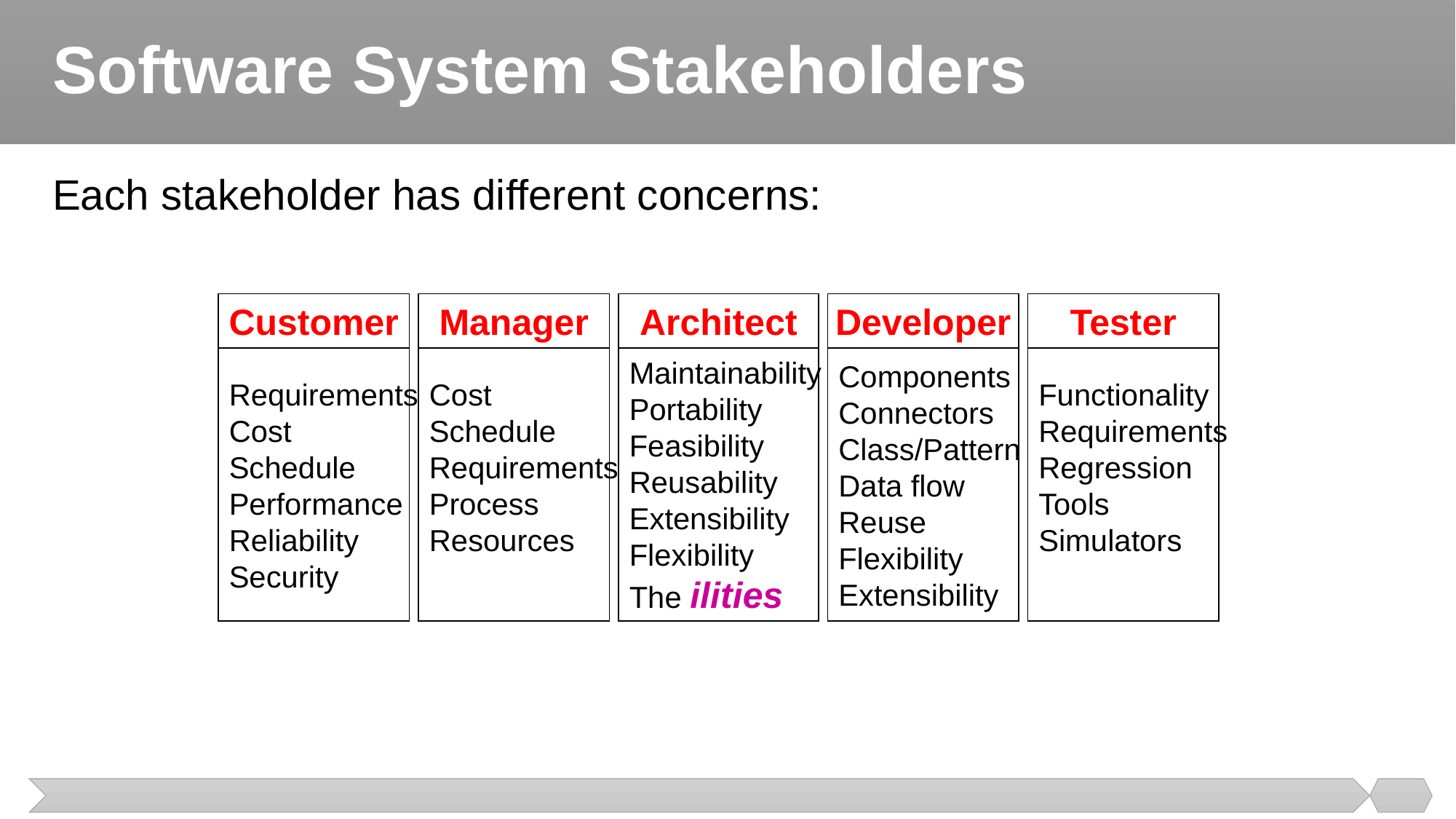

# Software System Stakeholders
Each stakeholder has different concerns:
Customer
Requirements
Cost
Schedule
Performance
Reliability
Security
Manager
Cost
Schedule
Requirements
Process
Resources

Architect
Maintainability
Portability
Feasibility
Reusability
Extensibility
Flexibility
The ilities
Developer
Components
Connectors
Class/Pattern
Data flow
Reuse
Flexibility
Extensibility
Tester
Functionality
Requirements
Regression
Tools
Simulators